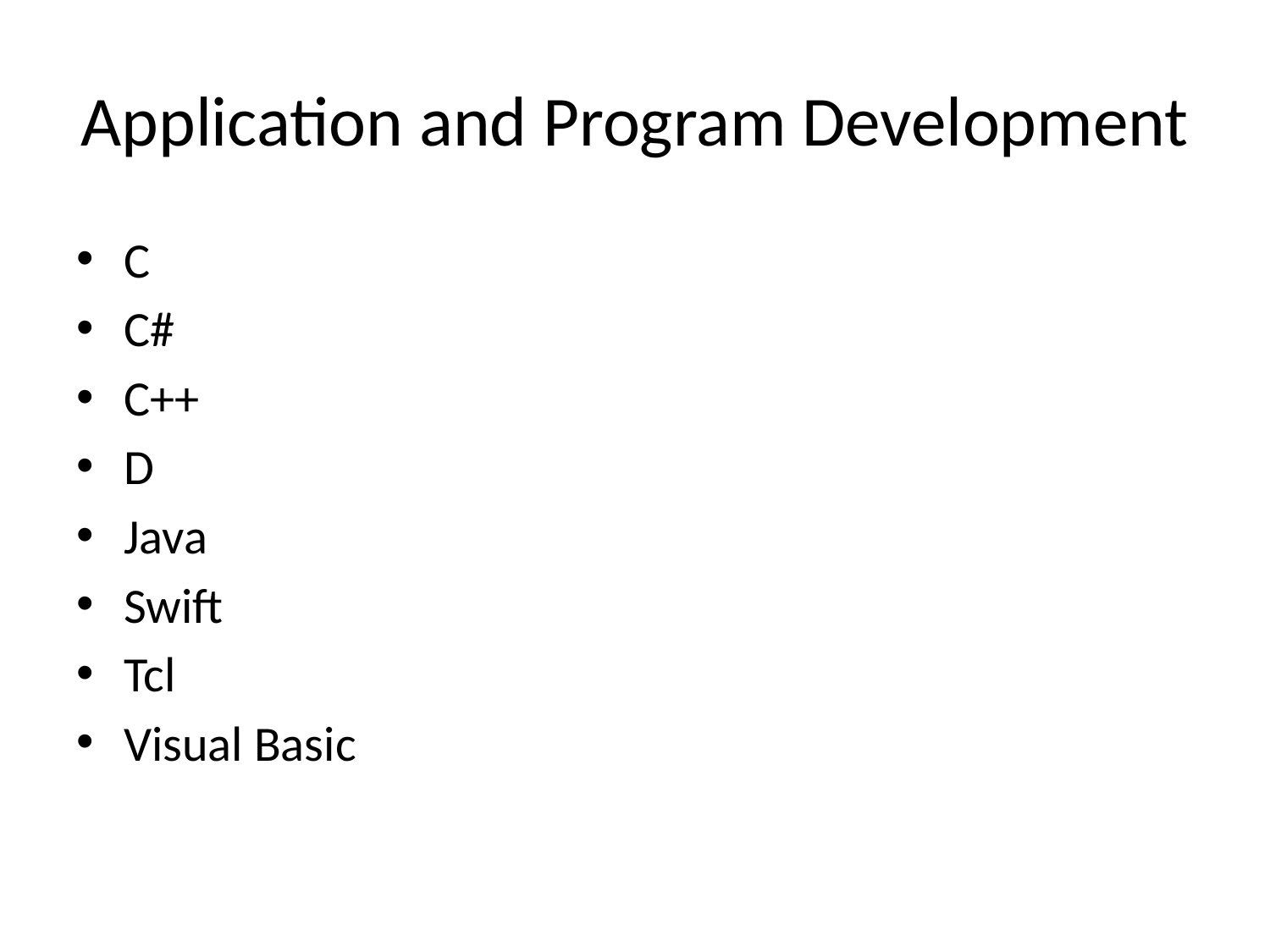

# Application and Program Development
C
C#
C++
D
Java
Swift
Tcl
Visual Basic